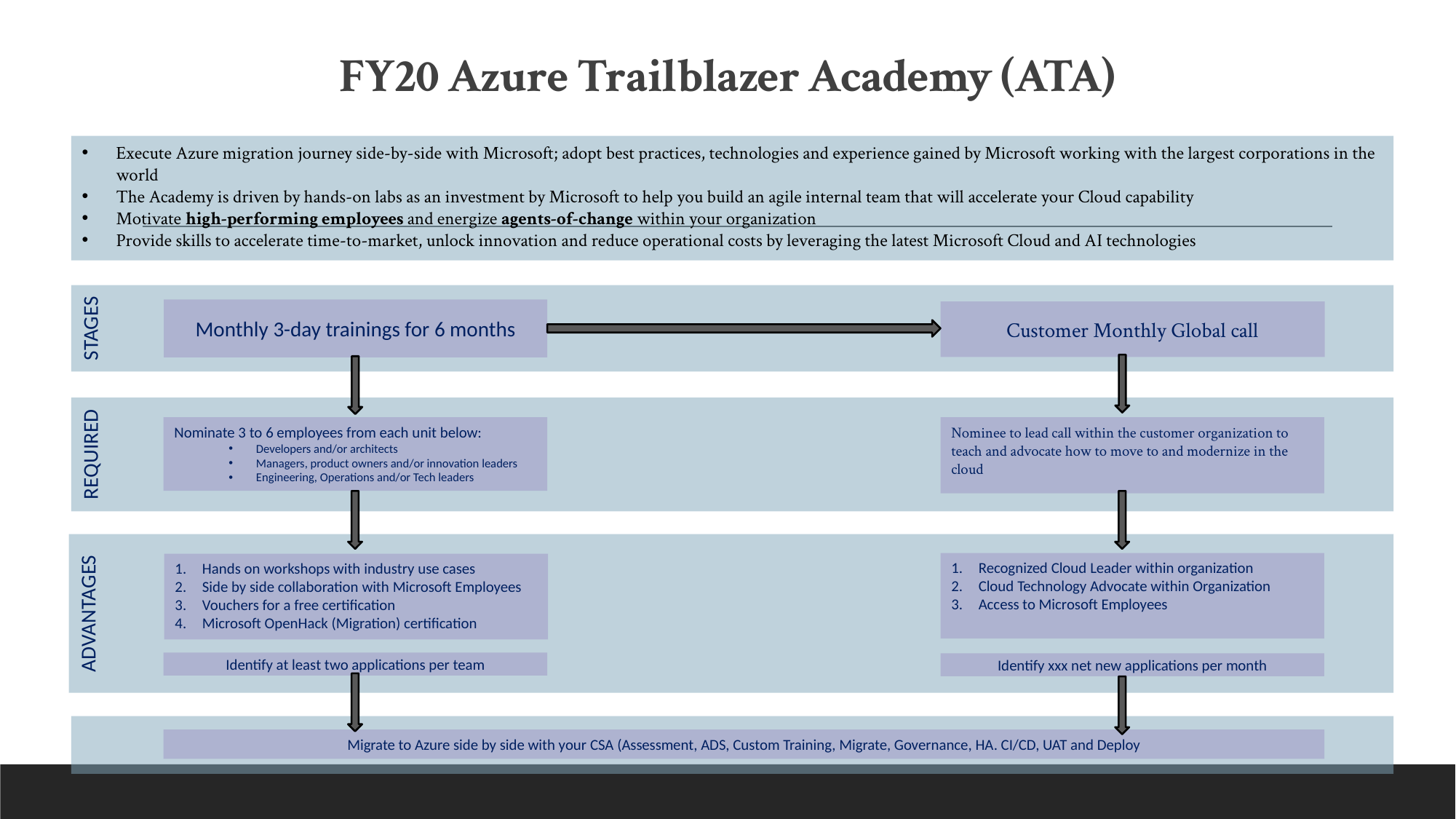

STAGES
REQUIRED
ADVANTAGES
# FY20 Azure Trailblazer Academy (ATA)

Execute Azure migration journey side-by-side with Microsoft; adopt best practices, technologies and experience gained by Microsoft working with the largest corporations in the world
The Academy is driven by hands-on labs as an investment by Microsoft to help you build an agile internal team that will accelerate your Cloud capability
Motivate high-performing employees and energize agents-of-change within your organization
Provide skills to accelerate time-to-market, unlock innovation and reduce operational costs by leveraging the latest Microsoft Cloud and AI technologies

Monthly 3-day trainings for 6 months
Customer Monthly Global call

Nominate 3 to 6 employees from each unit below:
Developers and/or architects
Managers, product owners and/or innovation leaders
Engineering, Operations and/or Tech leaders
Nominee to lead call within the customer organization to teach and advocate how to move to and modernize in the cloud

Recognized Cloud Leader within organization
Cloud Technology Advocate within Organization
Access to Microsoft Employees
Hands on workshops with industry use cases
Side by side collaboration with Microsoft Employees
Vouchers for a free certification
Microsoft OpenHack (Migration) certification
Identify at least two applications per team
Identify xxx net new applications per month

Migrate to Azure side by side with your CSA (Assessment, ADS, Custom Training, Migrate, Governance, HA. CI/CD, UAT and Deploy